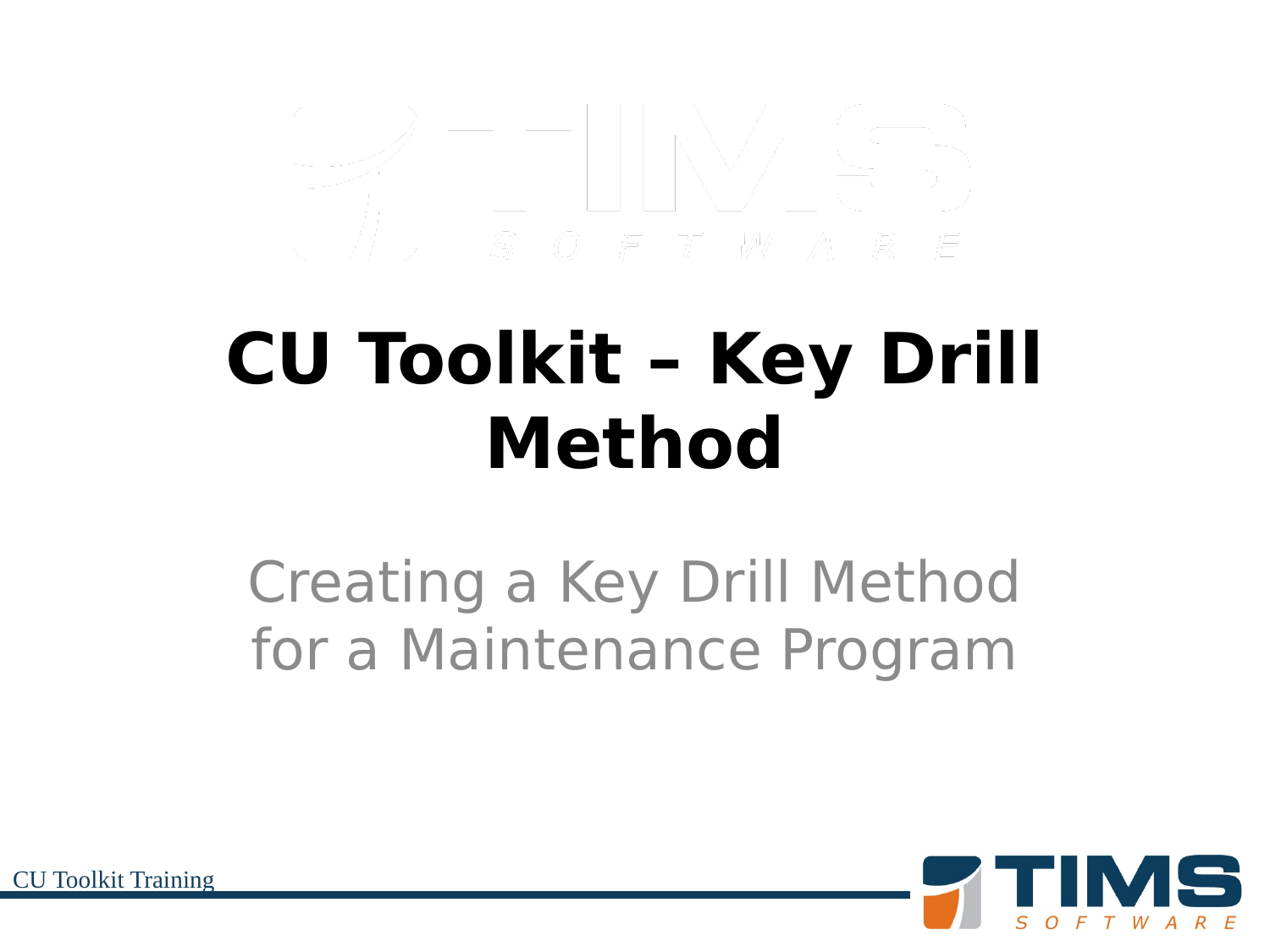

# CU Toolkit – Key Drill Method
Creating a Key Drill Method for a Maintenance Program
CU Toolkit Training